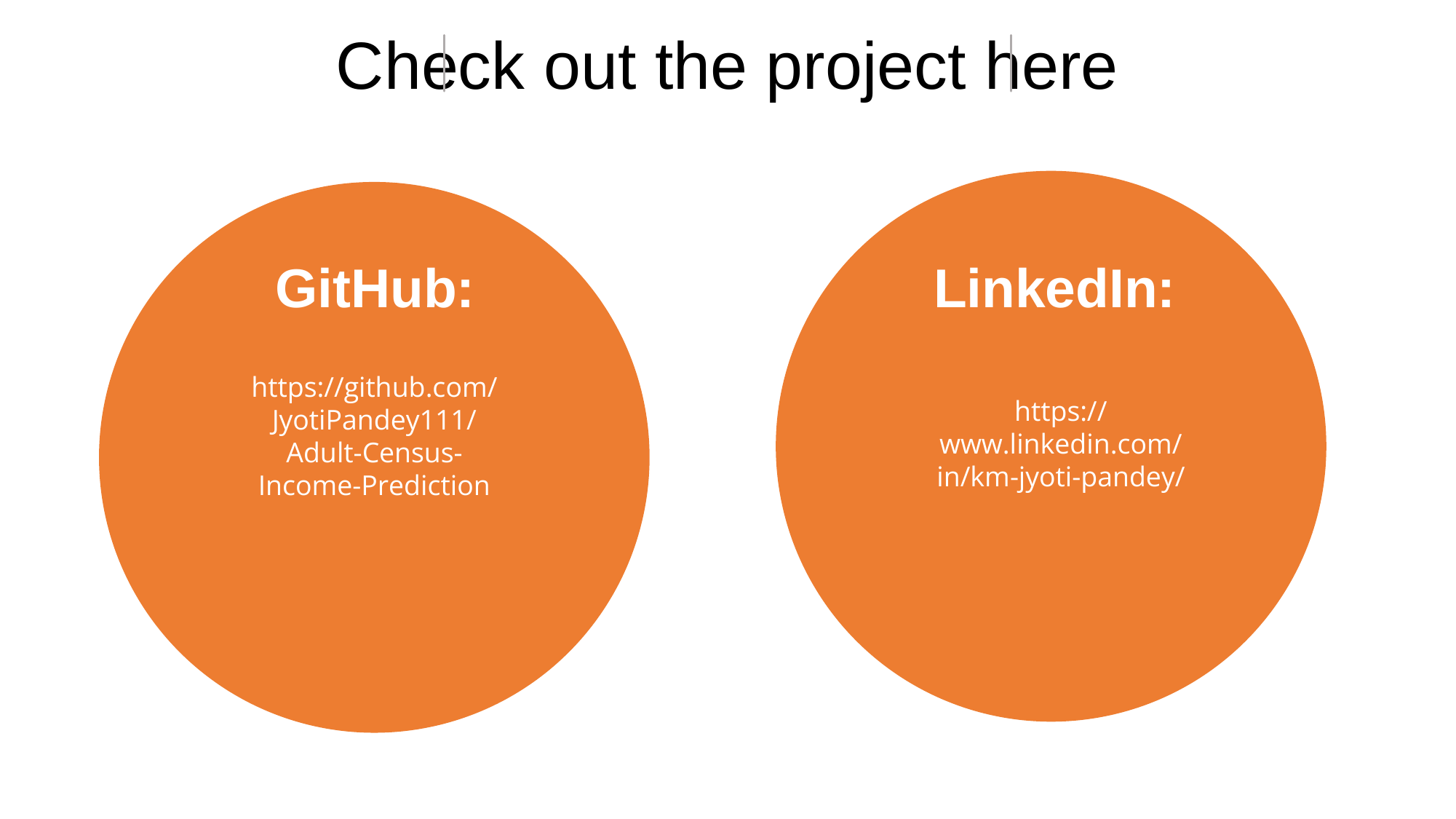

Check out the project here

LinkedIn:

https://www.linkedin.com/in/km-jyoti-pandey/

GitHub:
https://github.com/JyotiPandey111/Adult-Census-Income-Prediction